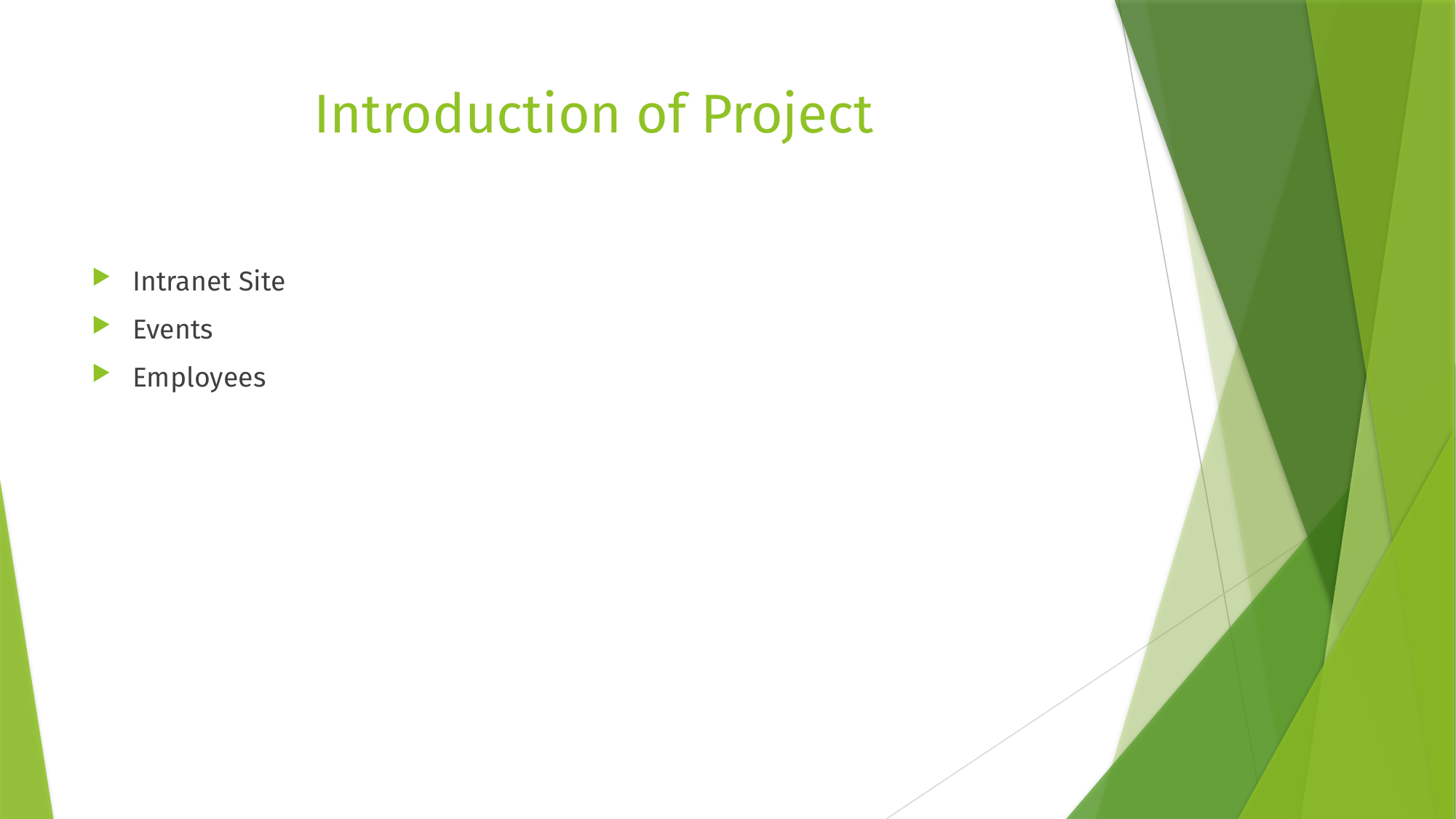

# Introduction of Project
Intranet Site
Events
Employees